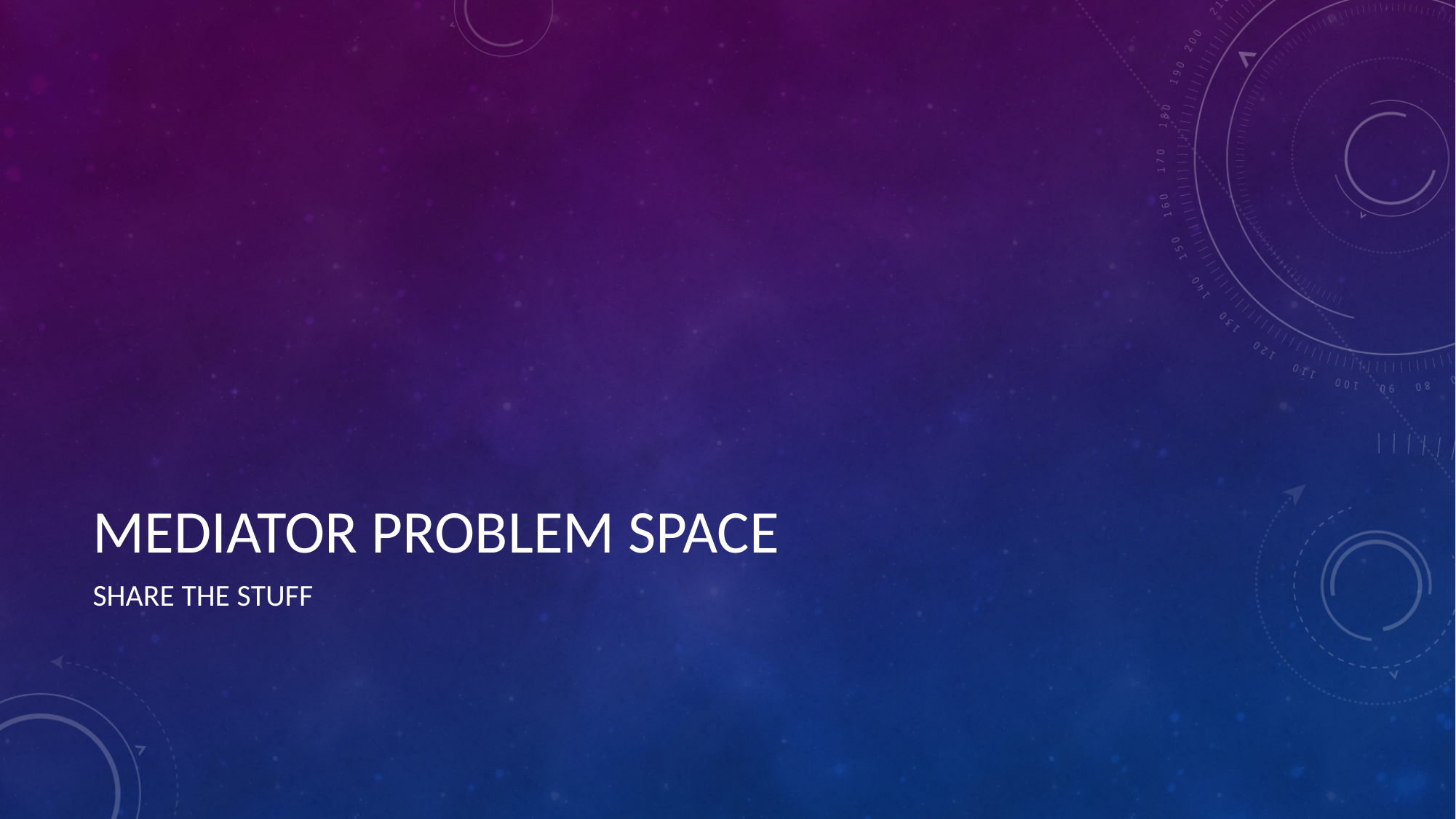

# Mediator problem space
Share the Stuff